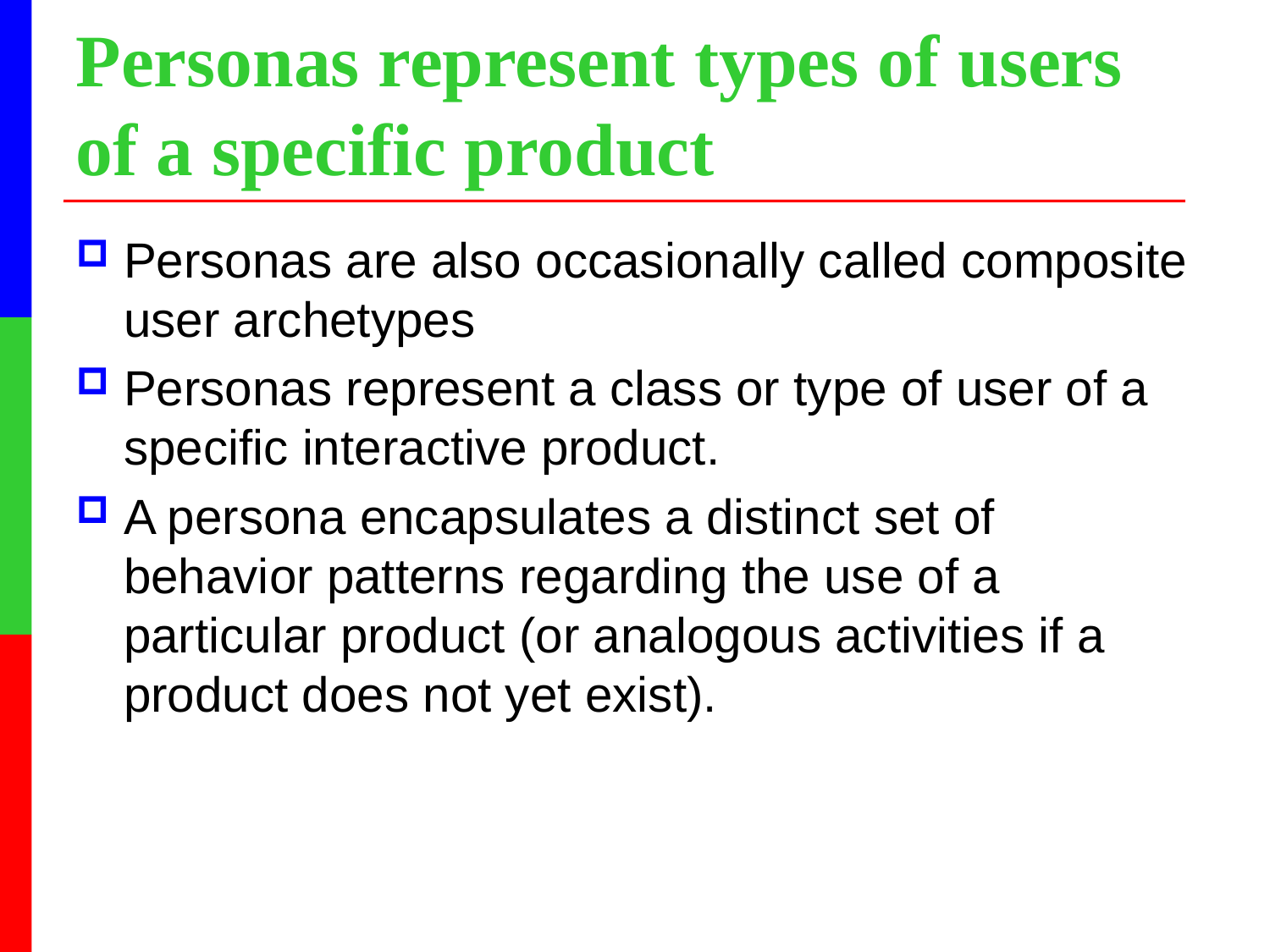

# Personas represent types of users of a specific product
Personas are also occasionally called composite user archetypes
Personas represent a class or type of user of a specific interactive product.
A persona encapsulates a distinct set of behavior patterns regarding the use of a particular product (or analogous activities if a product does not yet exist).